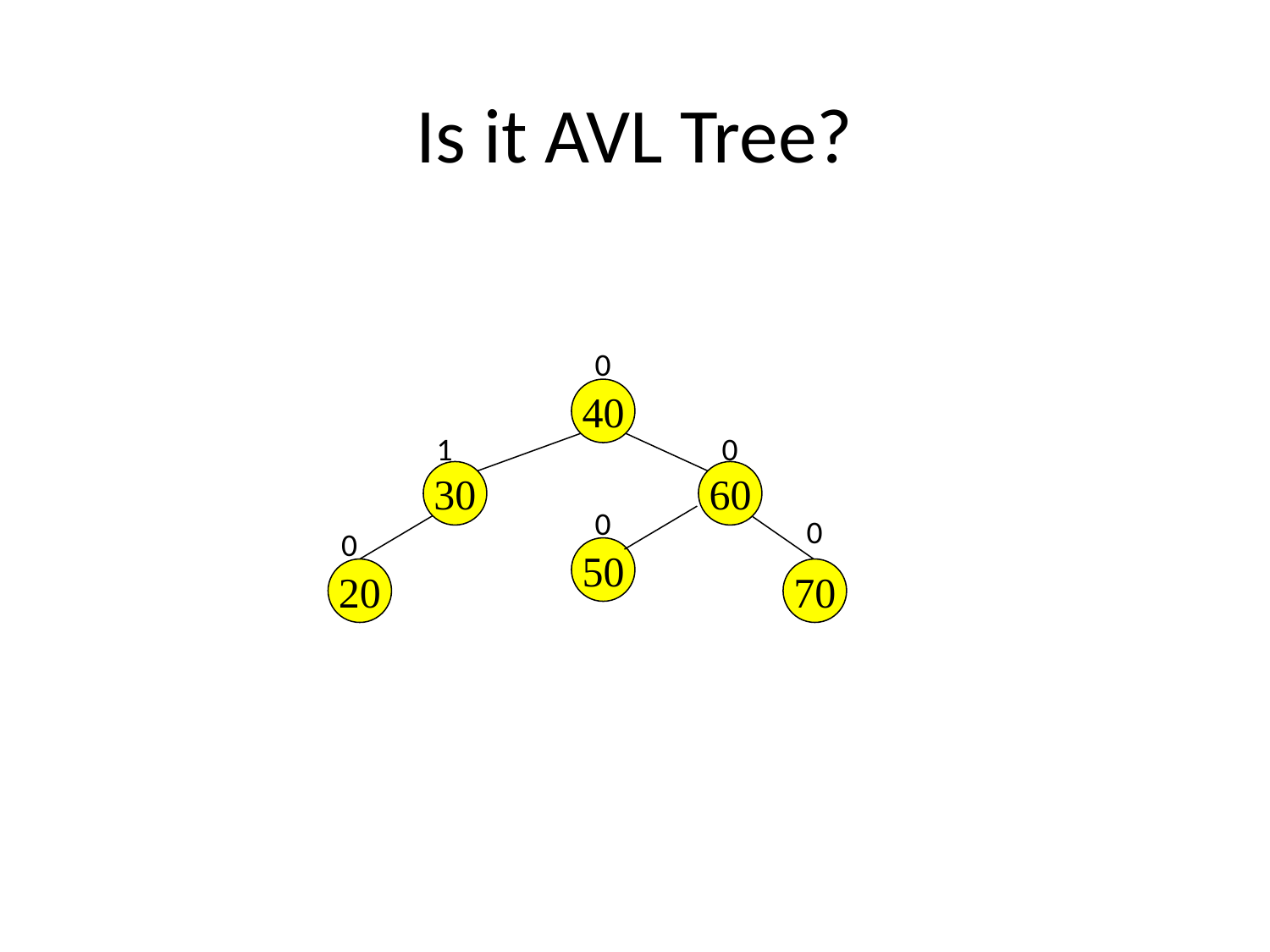

# Is it AVL Tree?
0
40
1
0
30
60
0
0
0
50
20
70